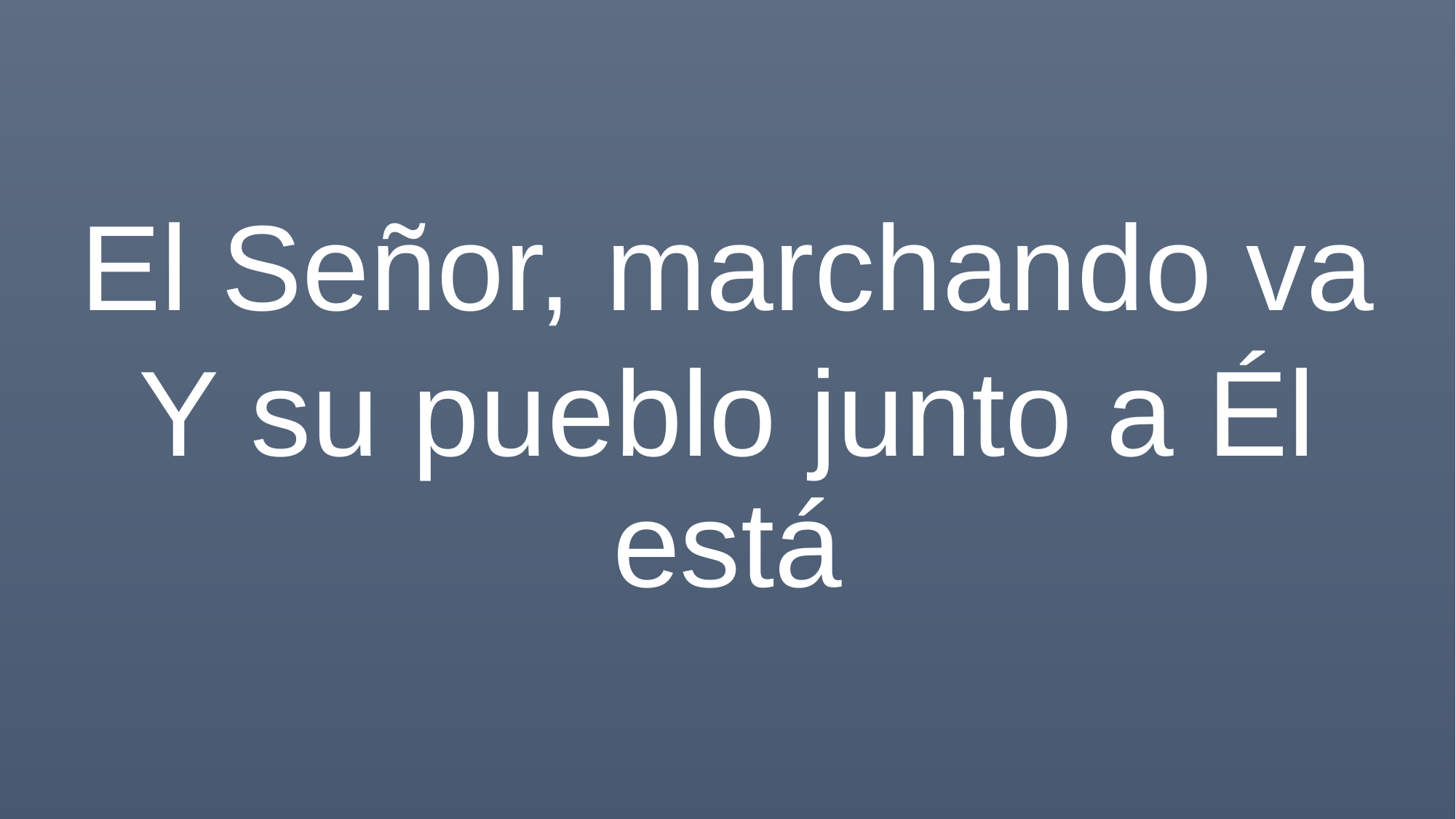

El Señor, marchando va
Y su pueblo junto a Él está